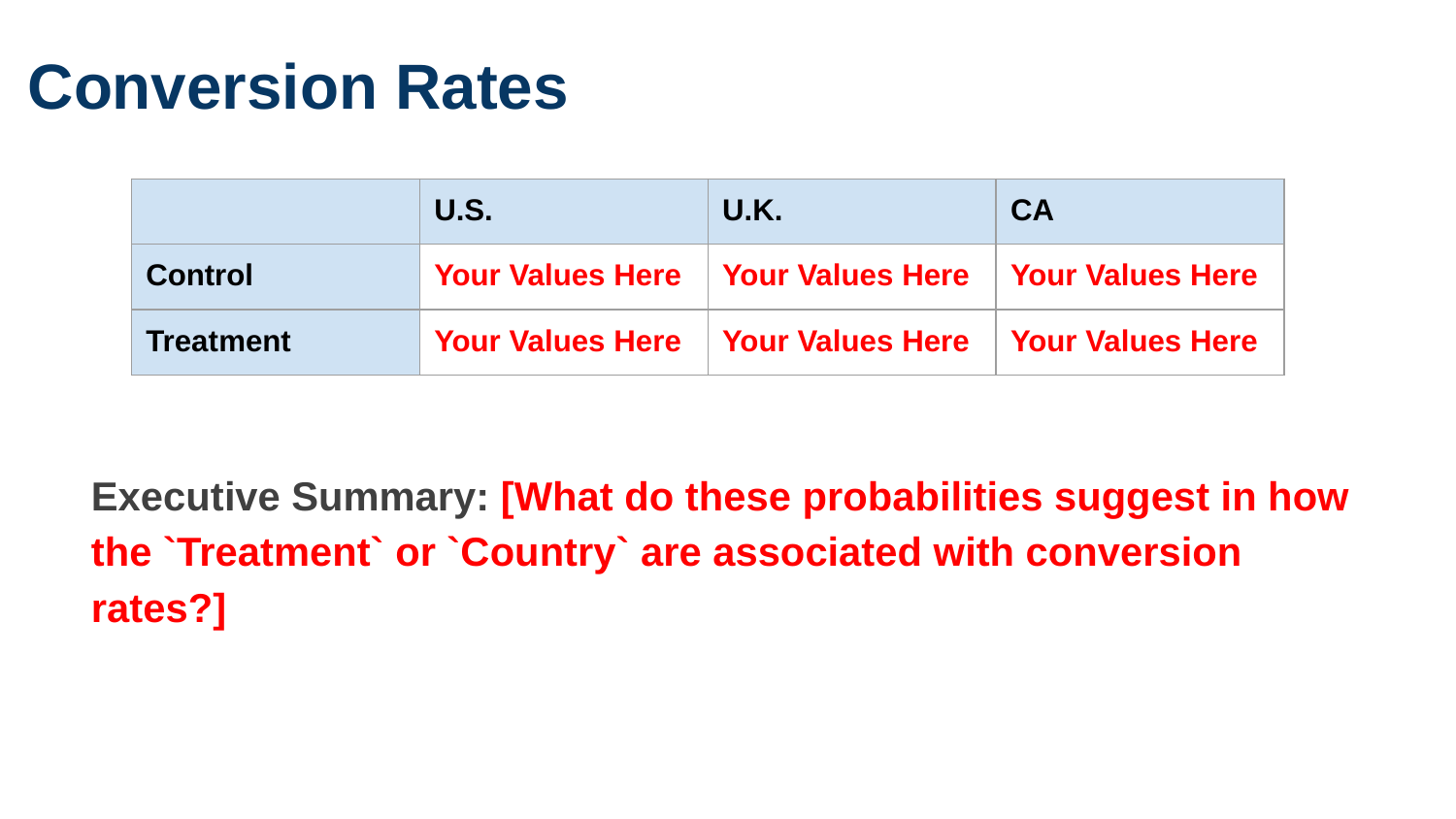

Conversion Rates
|  | U.S. | U.K. | CA |
| --- | --- | --- | --- |
| Control | Your Values Here | Your Values Here | Your Values Here |
| Treatment | Your Values Here | Your Values Here | Your Values Here |
Executive Summary: [What do these probabilities suggest in how the `Treatment` or `Country` are associated with conversion rates?]